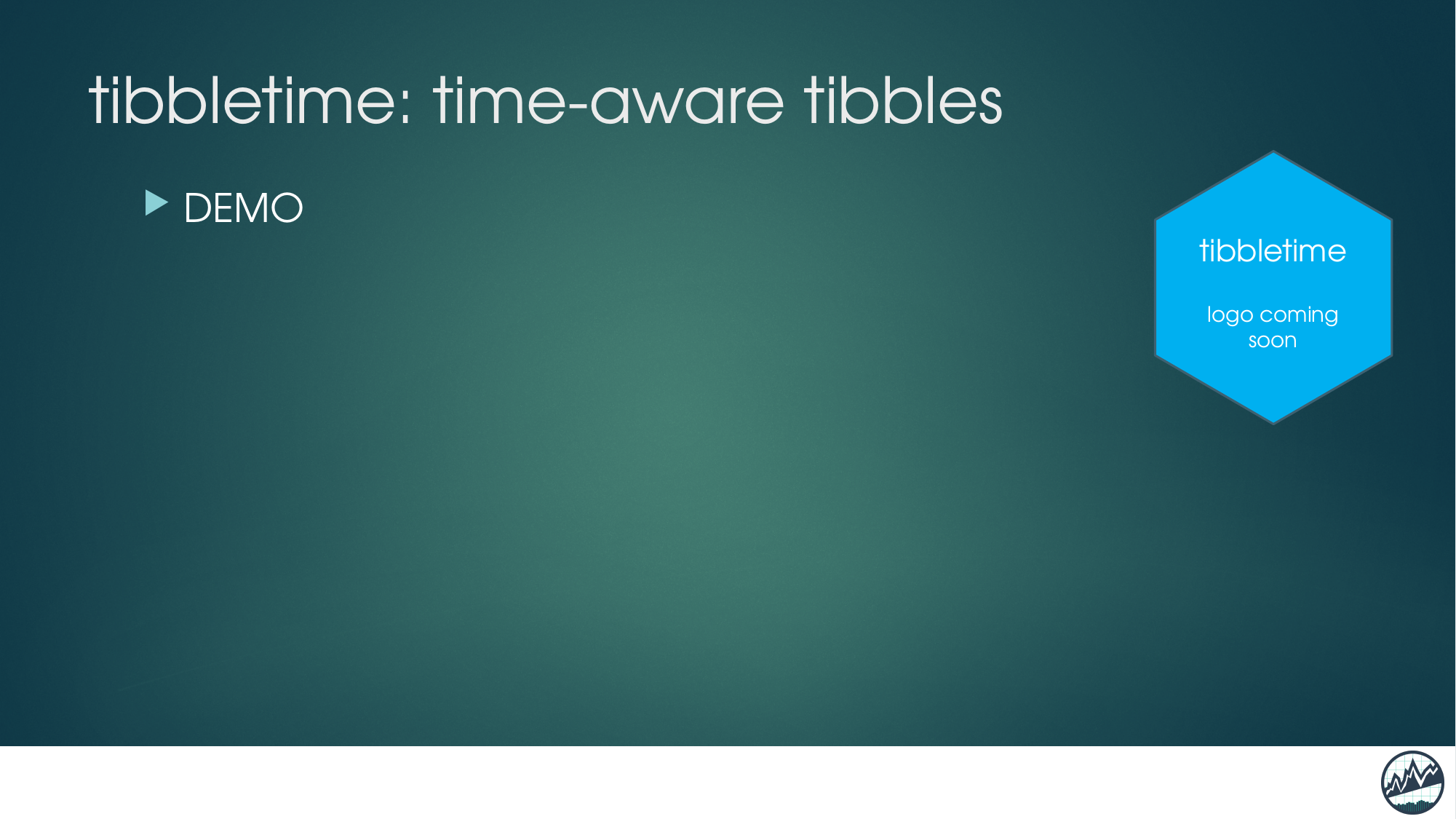

# tibbletime: time-aware tibbles

tibbletime

logo coming soon
DEMO